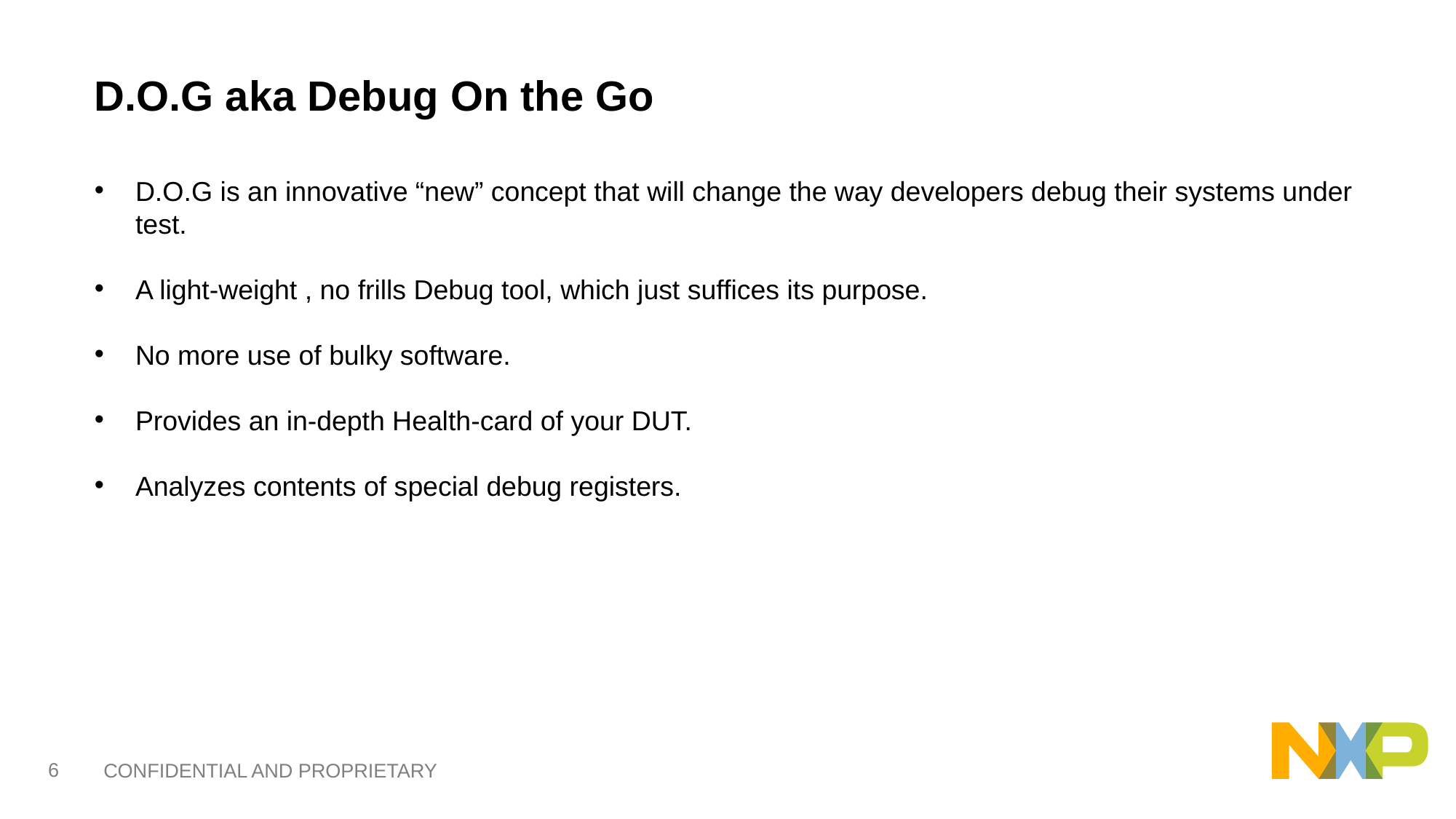

D.O.G aka Debug On the Go
D.O.G is an innovative “new” concept that will change the way developers debug their systems under test.

A light-weight , no frills Debug tool, which just suffices its purpose.

No more use of bulky software.

Provides an in-depth Health-card of your DUT.

Analyzes contents of special debug registers.